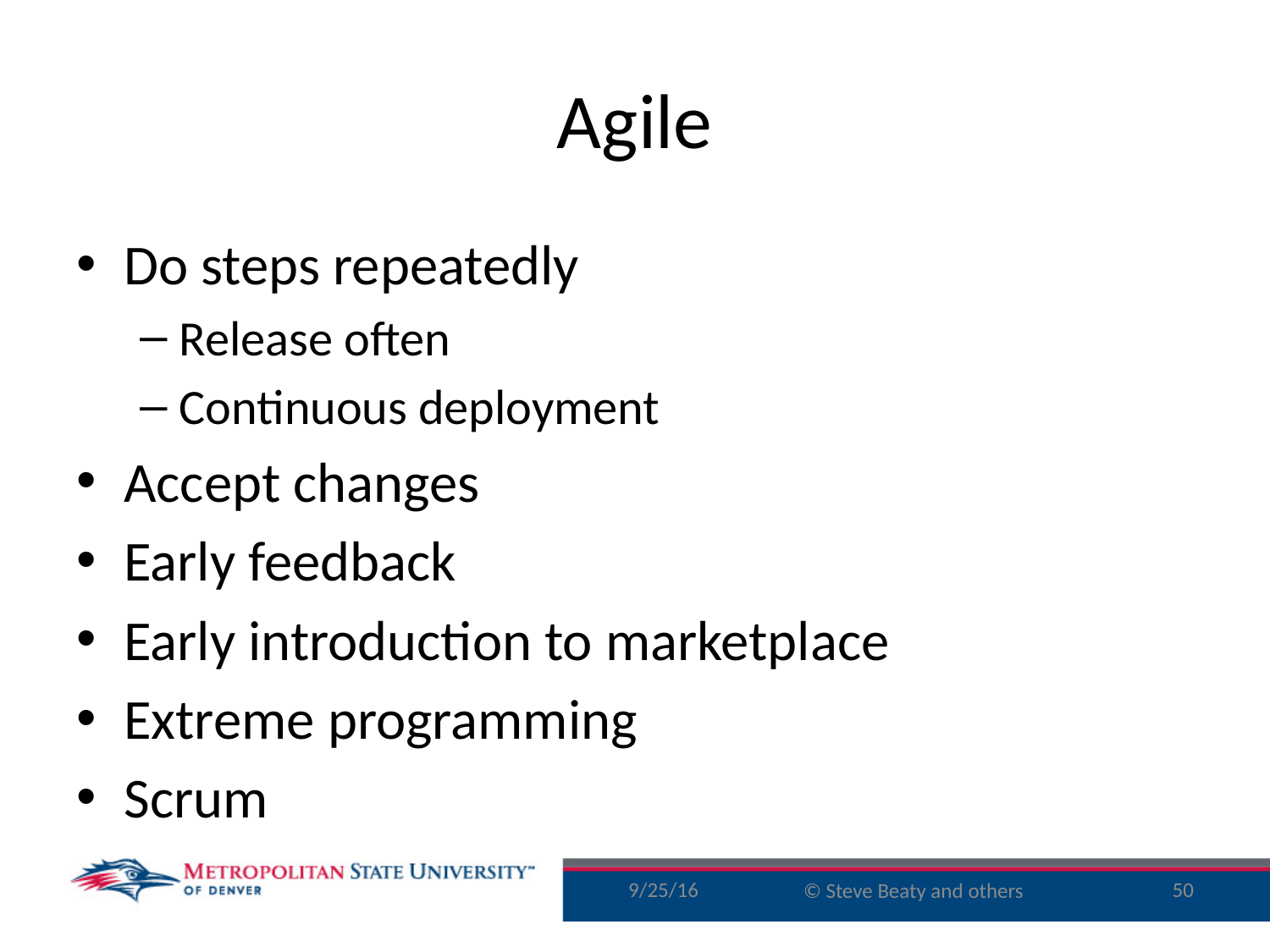

# Agile
Do steps repeatedly
Release often
Continuous deployment
Accept changes
Early feedback
Early introduction to marketplace
Extreme programming
Scrum
9/25/16
50
© Steve Beaty and others